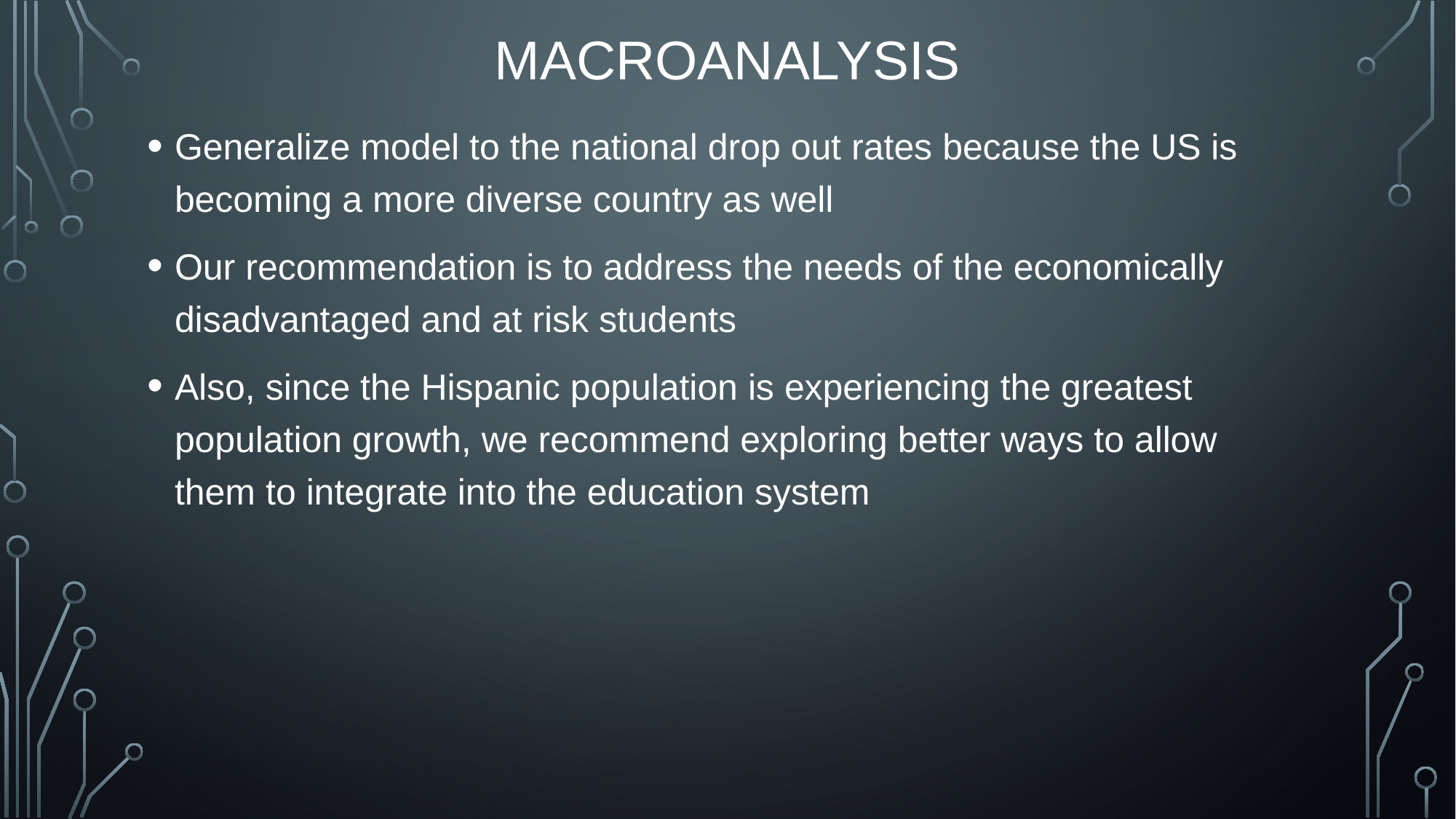

# Macroanalysis
Generalize model to the national drop out rates because the US is becoming a more diverse country as well
Our recommendation is to address the needs of the economically disadvantaged and at risk students
Also, since the Hispanic population is experiencing the greatest population growth, we recommend exploring better ways to allow them to integrate into the education system